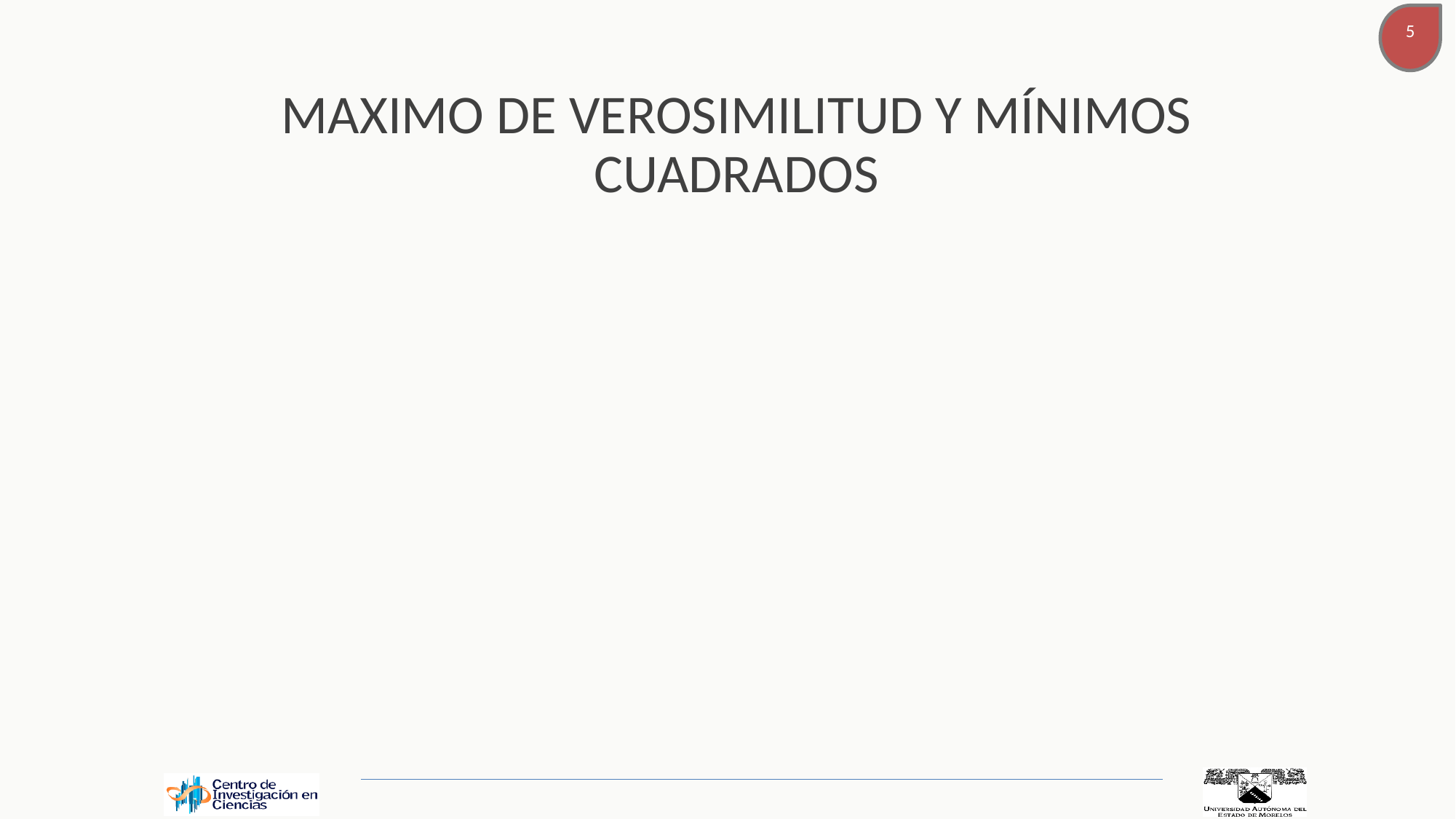

# MAXIMO DE VEROSIMILITUD Y MÍNIMOS CUADRADOS